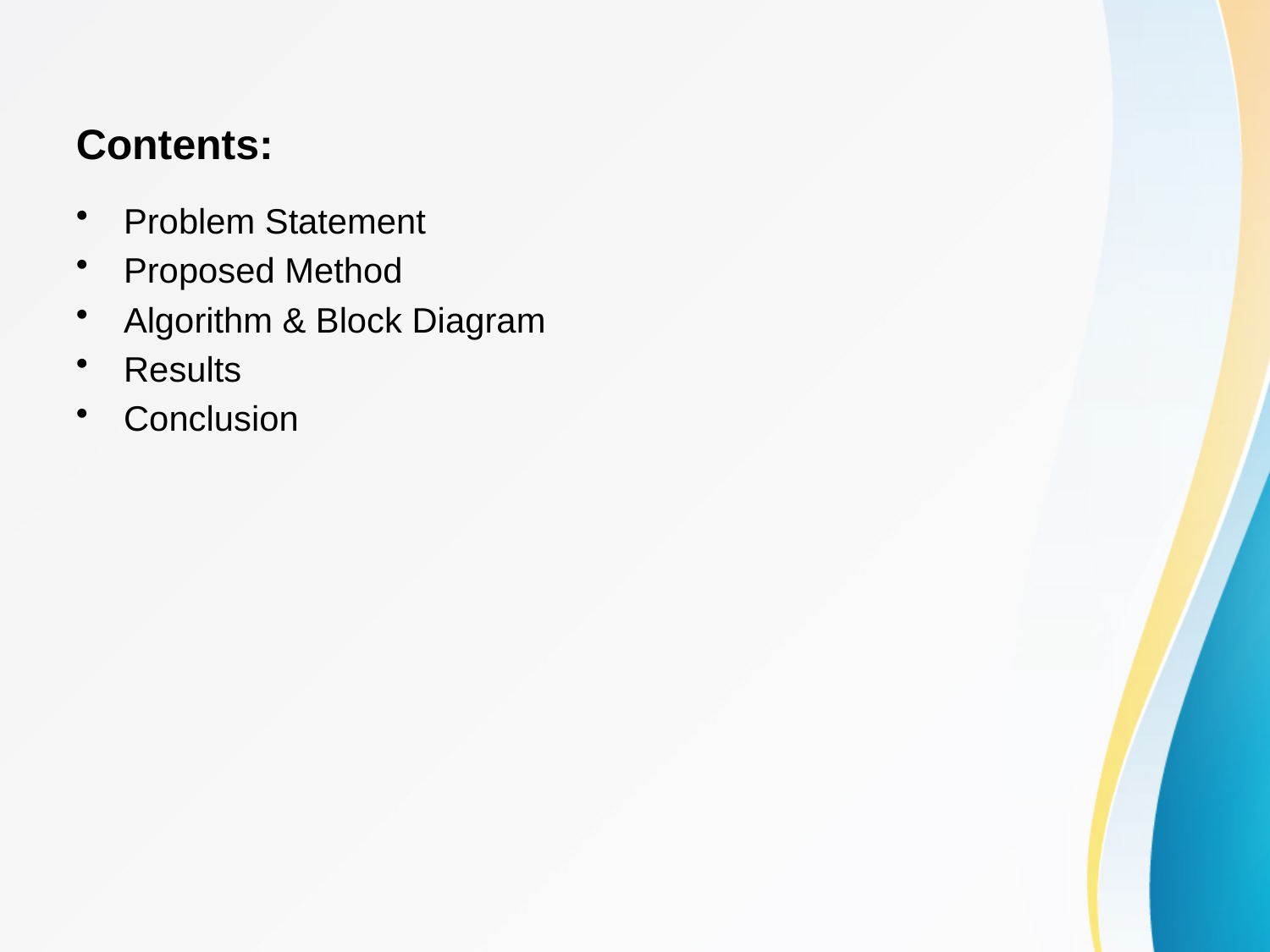

# Contents:
Problem Statement
Proposed Method
Algorithm & Block Diagram
Results
Conclusion